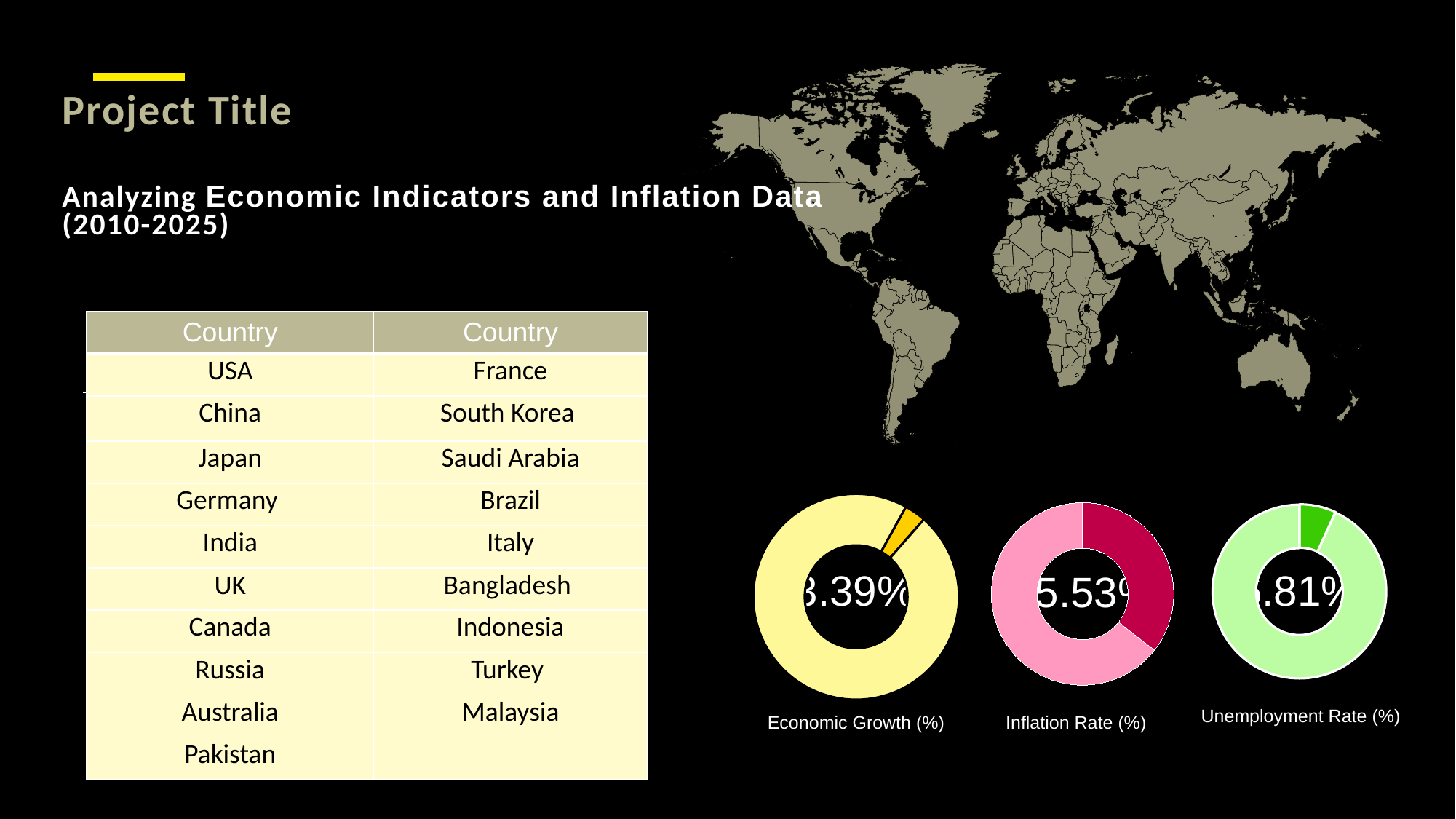

# Project Title Analyzing Economic Indicators and Inflation Data (2010-2025)

| Country | Country |
| --- | --- |
| USA | France |
| China | South Korea |
| Japan | Saudi Arabia |
| Germany | Brazil |
| India | Italy |
| UK | Bangladesh |
| Canada | Indonesia |
| Russia | Turkey |
| Australia | Malaysia |
| Pakistan |  |

### Chart

| Category | Sales |
|---|---|
| 1st Qtr | 35.53 |
| 2nd Qtr | 64.47 |
| 3rd Qtr | 0.0 |
| 4th Qtr | 0.0 |

### Chart

| Category | Sales |
|---|---|
| 1st Qtr | 6.81 |
| 2nd Qtr | 93.19 |
| 3rd Qtr | 0.0 |
| 4th Qtr | 0.0 |

### Chart

| Category | Sales |
|---|---|
| 1st Qtr | 3.39 |
| 2nd Qtr | 96.61 |
| 3rd Qtr | 0.0 |
| 4th Qtr | 0.0 |
6.81%
3.39%
35.53%
Unemployment Rate (%)
Economic Growth (%)
Inflation Rate (%)